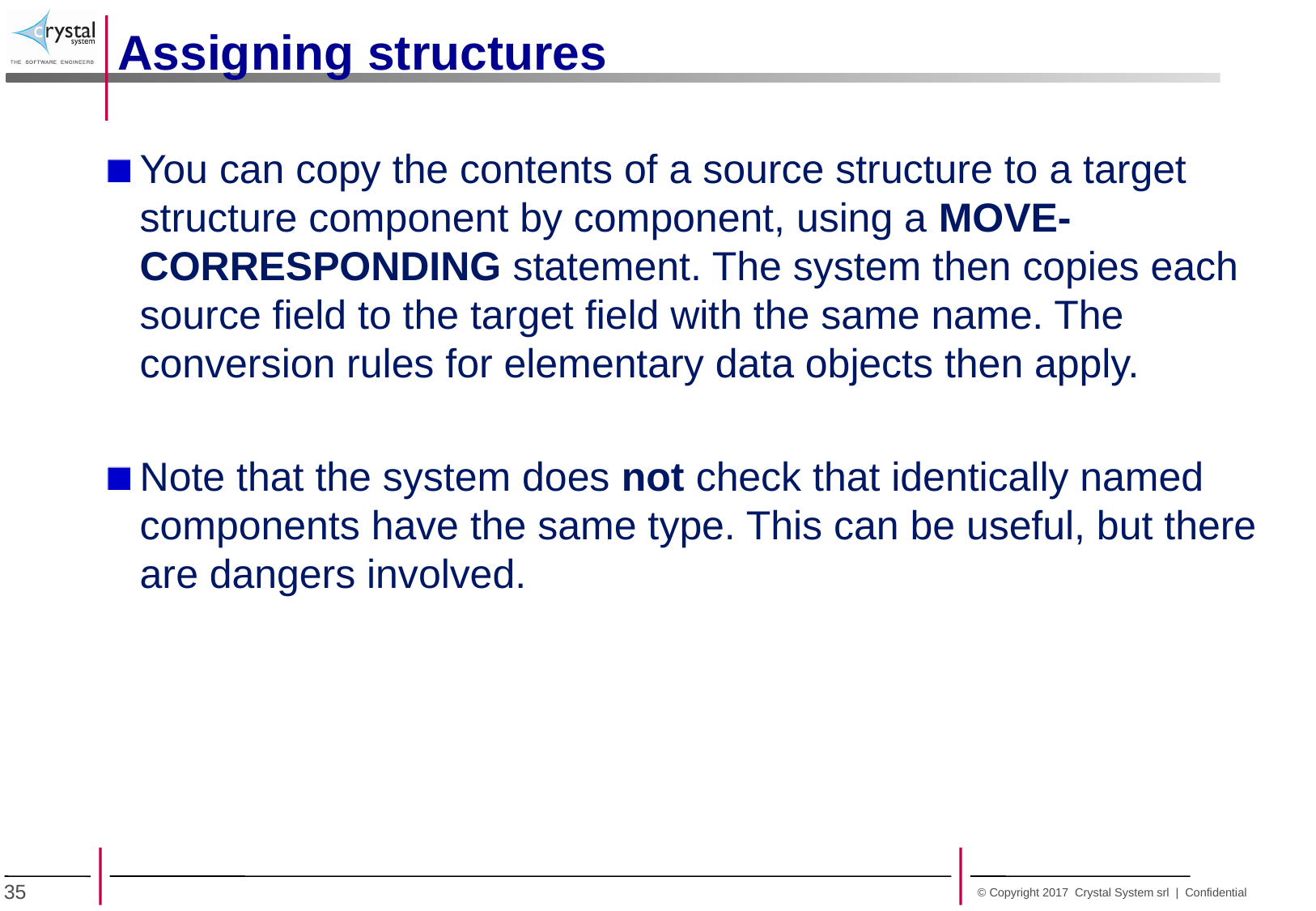

Assigning structures
You can copy the contents of a source structure to a target structure component by component, using a MOVE-CORRESPONDING statement. The system then copies each source field to the target field with the same name. The conversion rules for elementary data objects then apply.

Note that the system does not check that identically named components have the same type. This can be useful, but there are dangers involved.